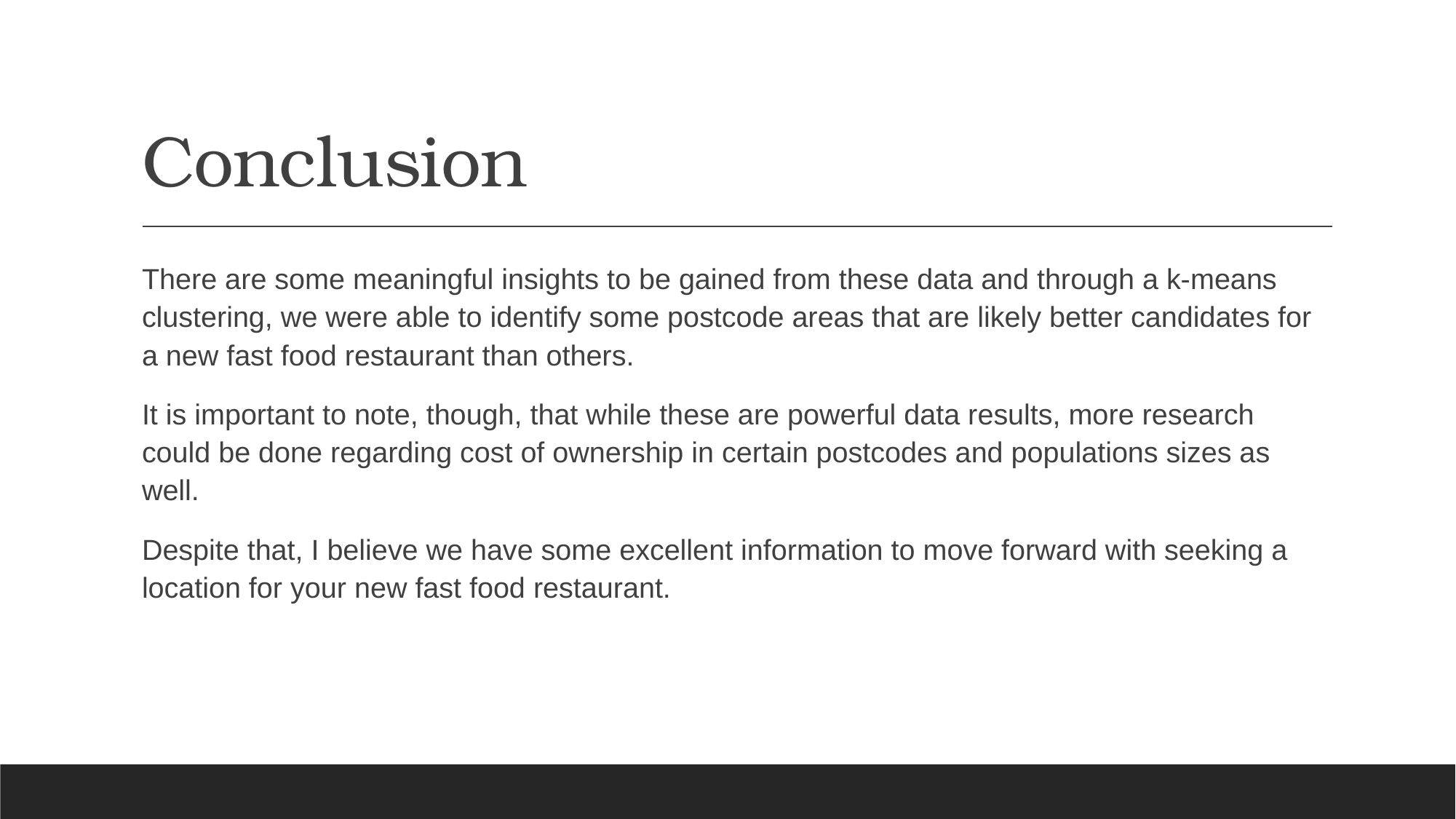

# Conclusion
There are some meaningful insights to be gained from these data and through a k-means clustering, we were able to identify some postcode areas that are likely better candidates for a new fast food restaurant than others.
It is important to note, though, that while these are powerful data results, more research could be done regarding cost of ownership in certain postcodes and populations sizes as well.
Despite that, I believe we have some excellent information to move forward with seeking a location for your new fast food restaurant.